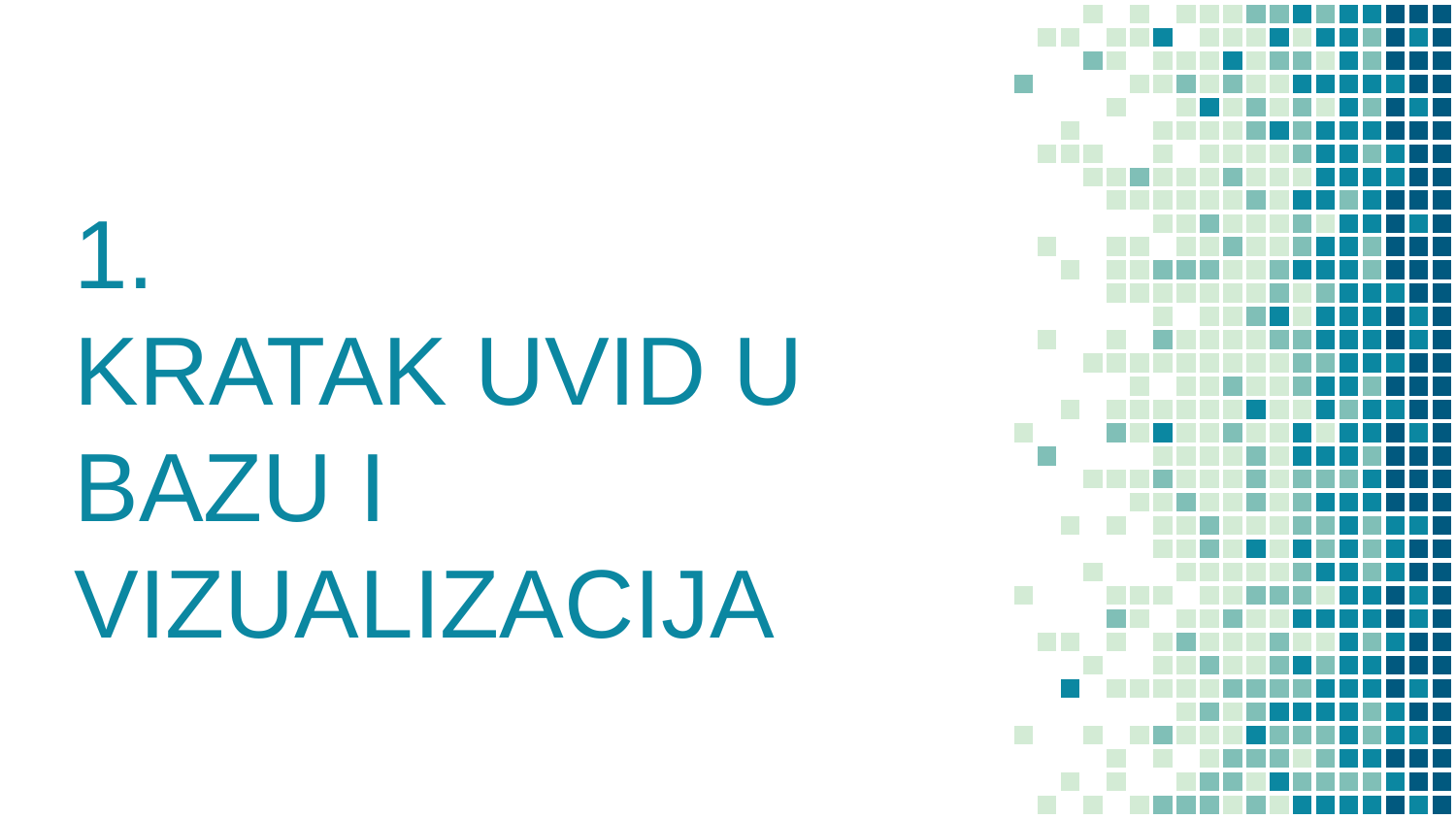

# 1.
KRATAK UVID U BAZU I VIZUALIZACIJA